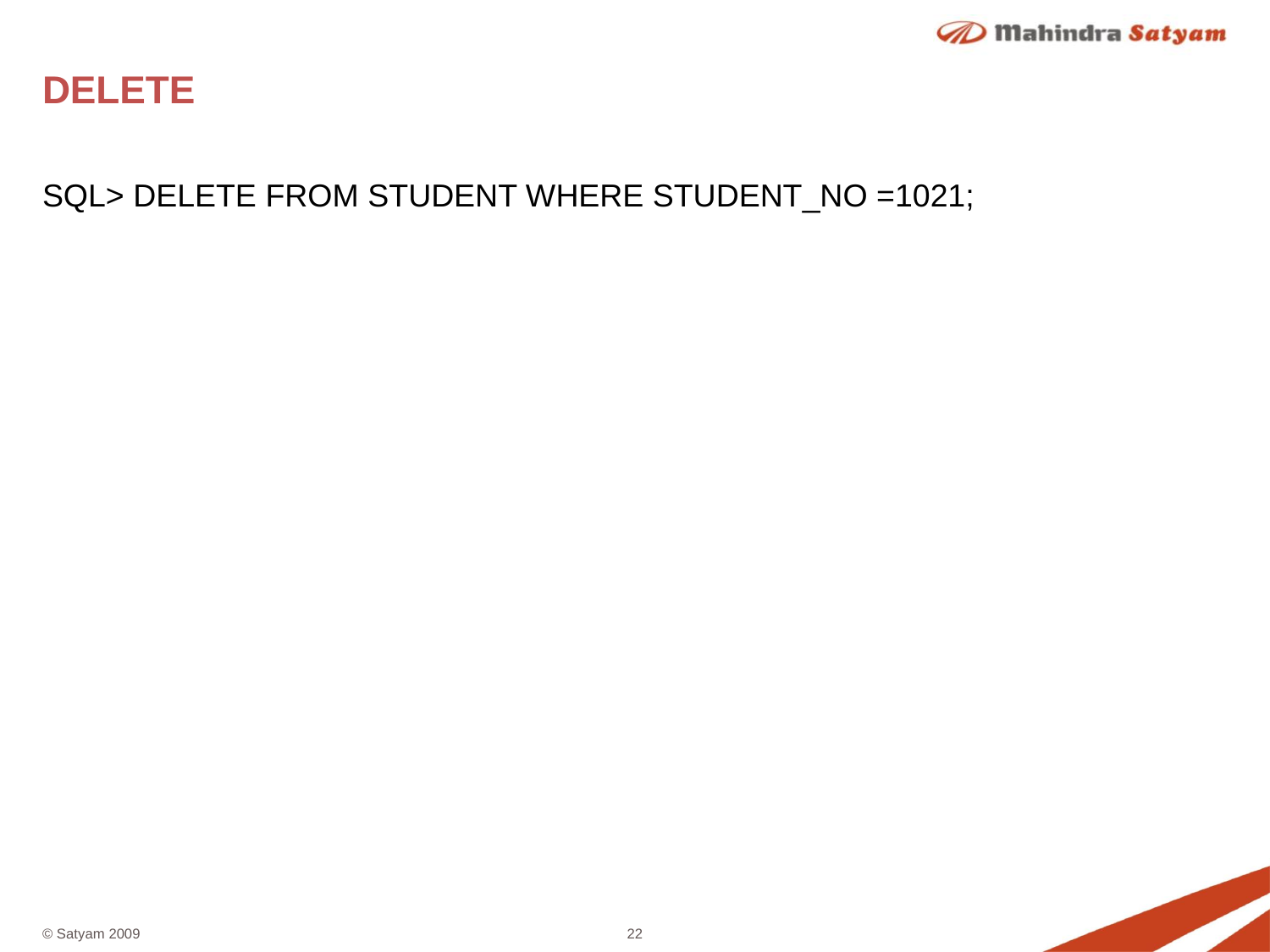

# DELETE
SQL> DELETE FROM STUDENT WHERE STUDENT_NO =1021;